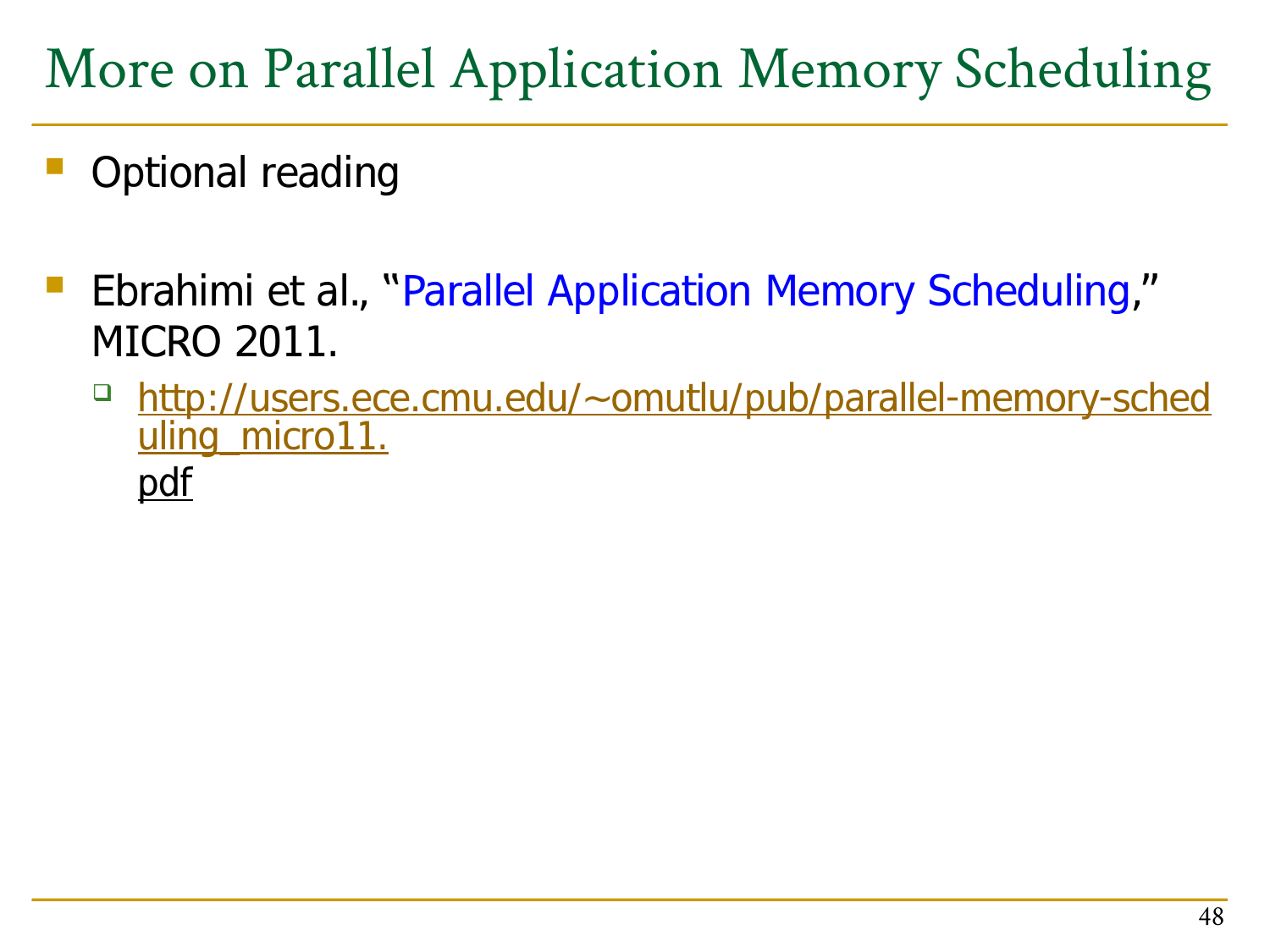

# More on Parallel Application Memory Scheduling
Optional reading

Ebrahimi et al., “Parallel Application Memory Scheduling,” MICRO 2011.
http://users.ece.cmu.edu/~omutlu/pub/parallel-memory-scheduling_micro11.pdf

48